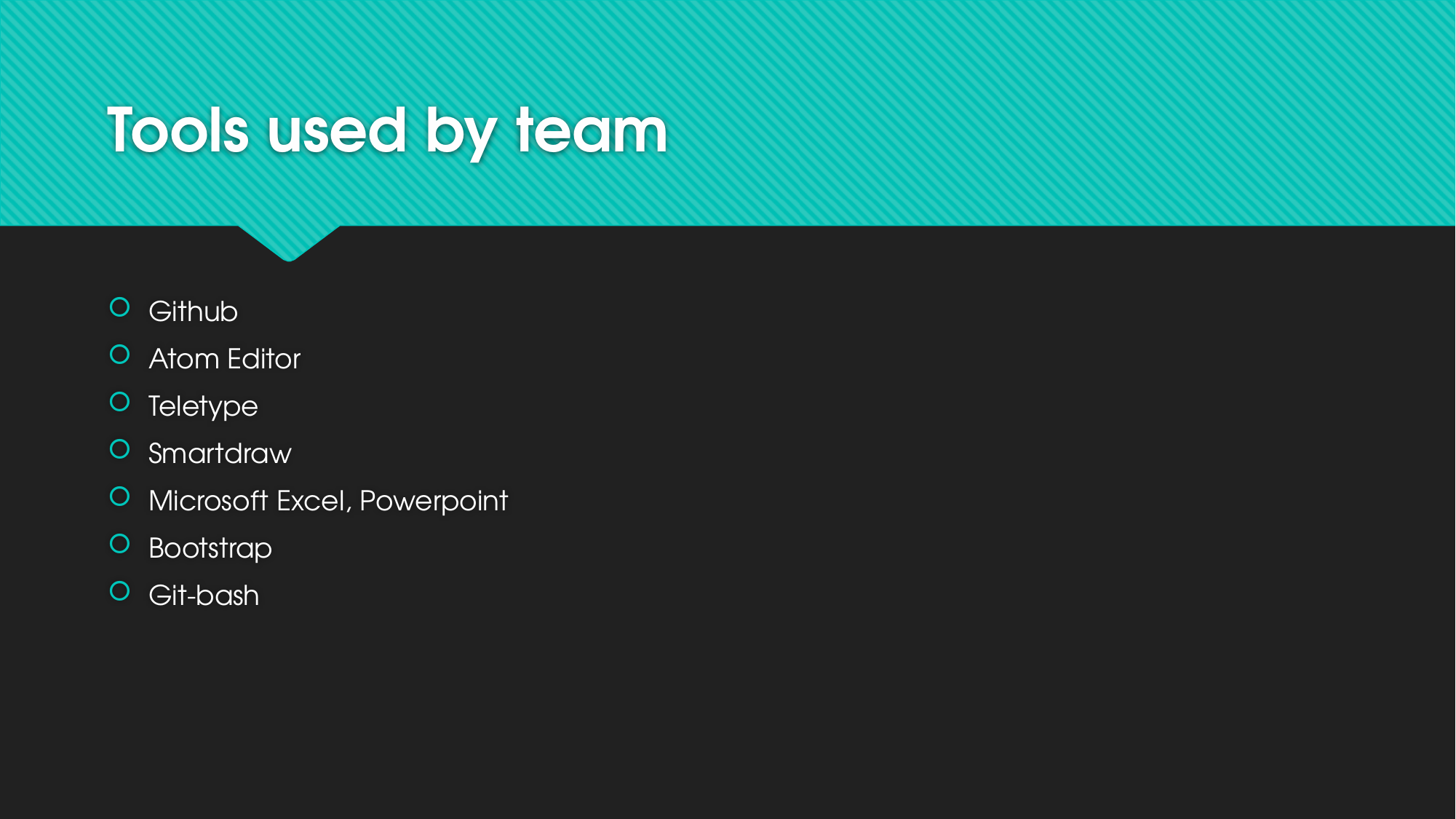

# Tools used by team
Github
Atom Editor
Teletype
Smartdraw
Microsoft Excel, Powerpoint
Bootstrap
Git-bash